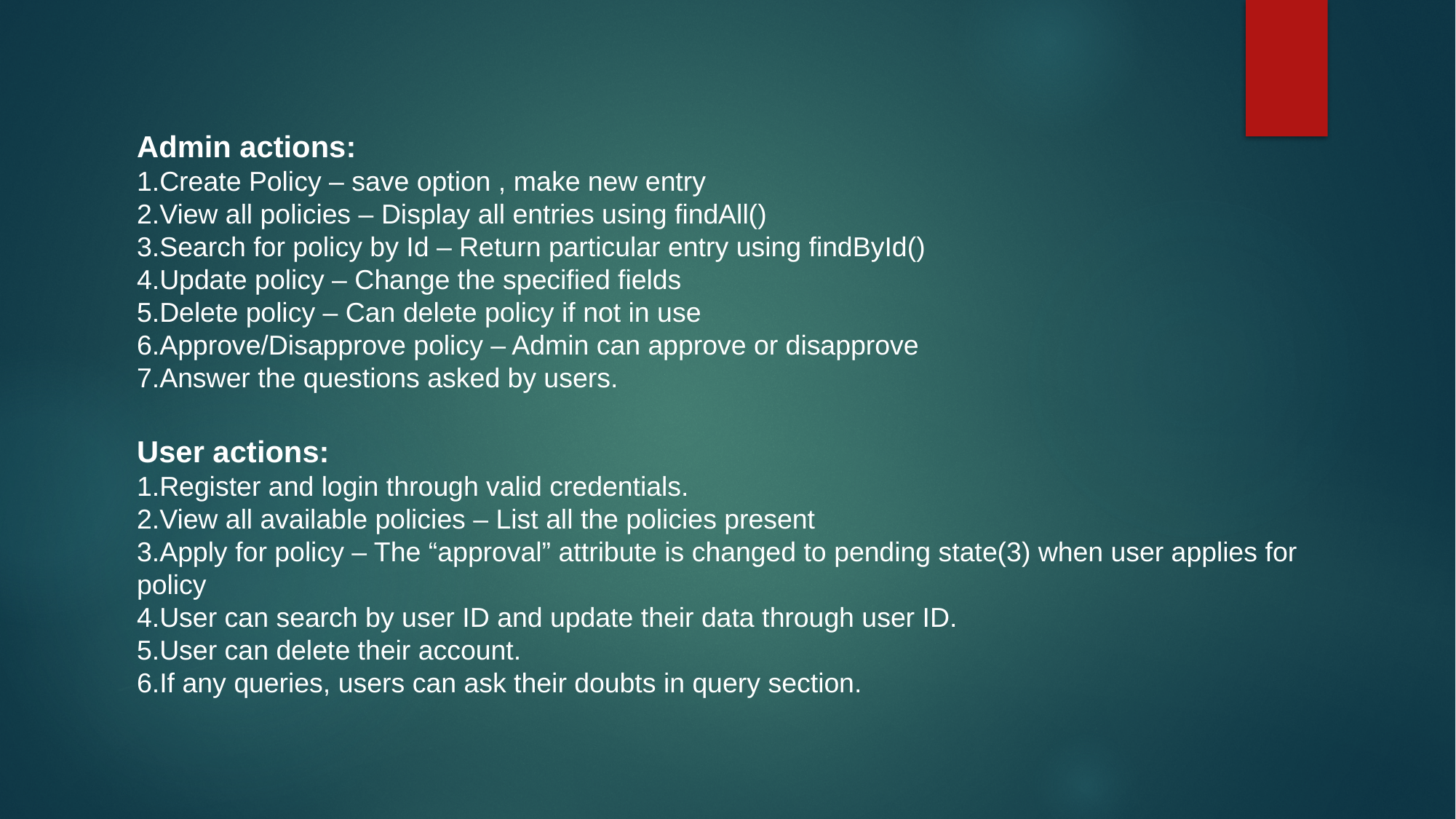

Admin actions:
1.Create Policy – save option , make new entry
2.View all policies – Display all entries using findAll()
3.Search for policy by Id – Return particular entry using findById()
4.Update policy – Change the specified fields
5.Delete policy – Can delete policy if not in use
6.Approve/Disapprove policy – Admin can approve or disapprove
7.Answer the questions asked by users.
User actions:
1.Register and login through valid credentials.
2.View all available policies – List all the policies present
3.Apply for policy – The “approval” attribute is changed to pending state(3) when user applies for policy
4.User can search by user ID and update their data through user ID.
5.User can delete their account.
6.If any queries, users can ask their doubts in query section.